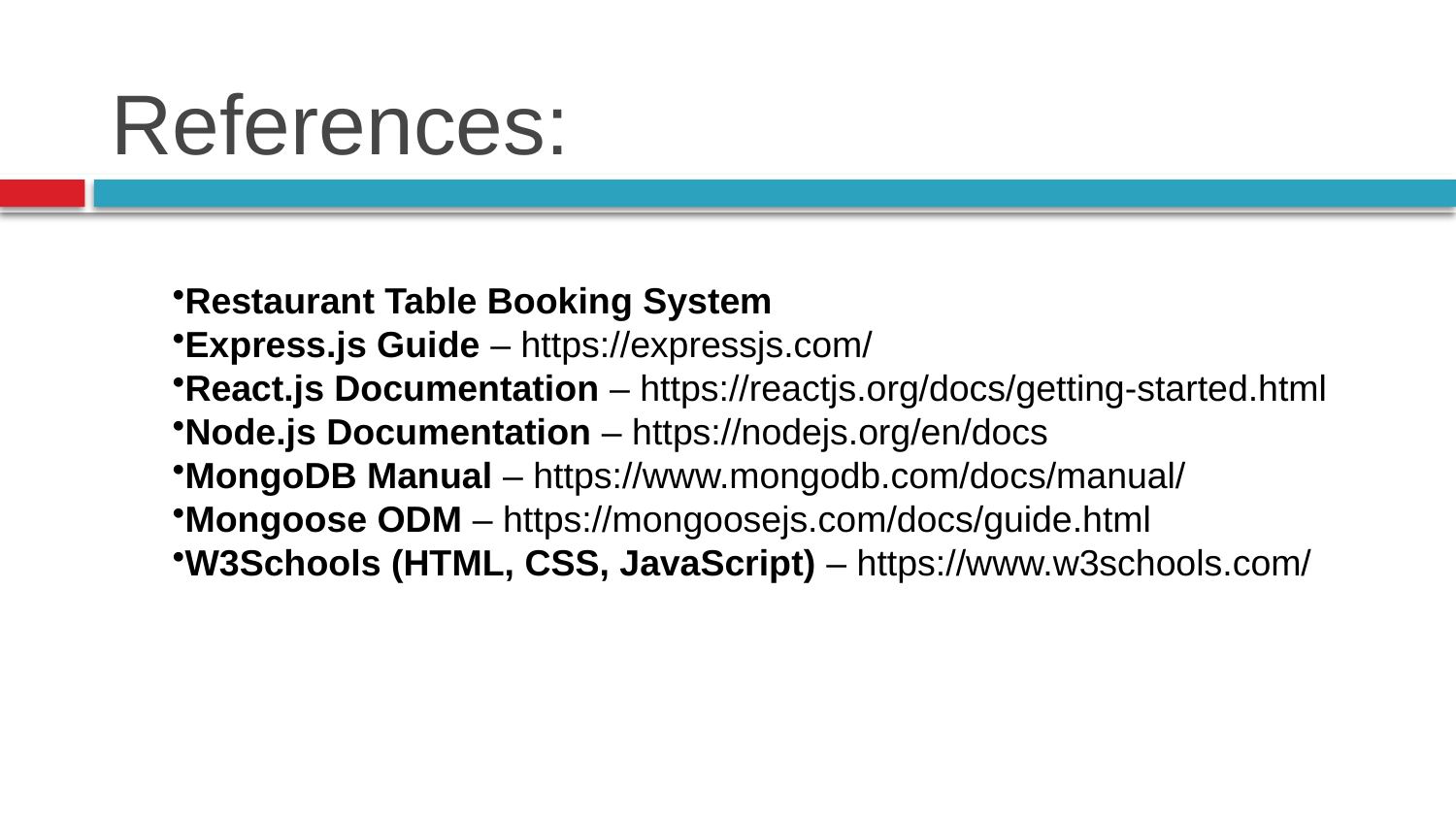

# References:

Restaurant Table Booking System
Express.js Guide – https://expressjs.com/
React.js Documentation – https://reactjs.org/docs/getting-started.html
Node.js Documentation – https://nodejs.org/en/docs
MongoDB Manual – https://www.mongodb.com/docs/manual/
Mongoose ODM – https://mongoosejs.com/docs/guide.html
W3Schools (HTML, CSS, JavaScript) – https://www.w3schools.com/